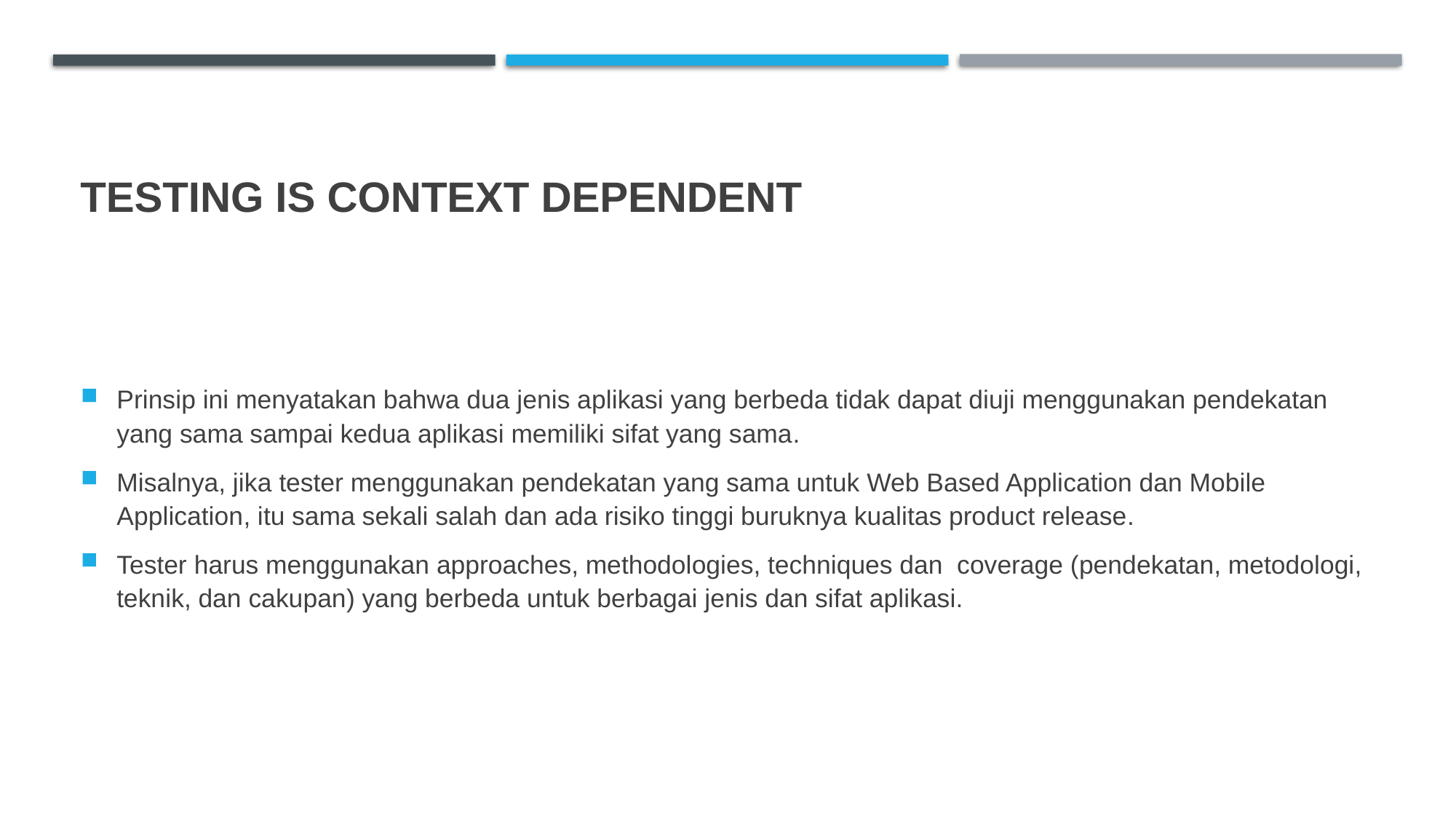

# Testing is Context Dependent
Prinsip ini menyatakan bahwa dua jenis aplikasi yang berbeda tidak dapat diuji menggunakan pendekatan yang sama sampai kedua aplikasi memiliki sifat yang sama.
Misalnya, jika tester menggunakan pendekatan yang sama untuk Web Based Application dan Mobile Application, itu sama sekali salah dan ada risiko tinggi buruknya kualitas product release.
Tester harus menggunakan approaches, methodologies, techniques dan  coverage (pendekatan, metodologi, teknik, dan cakupan) yang berbeda untuk berbagai jenis dan sifat aplikasi.